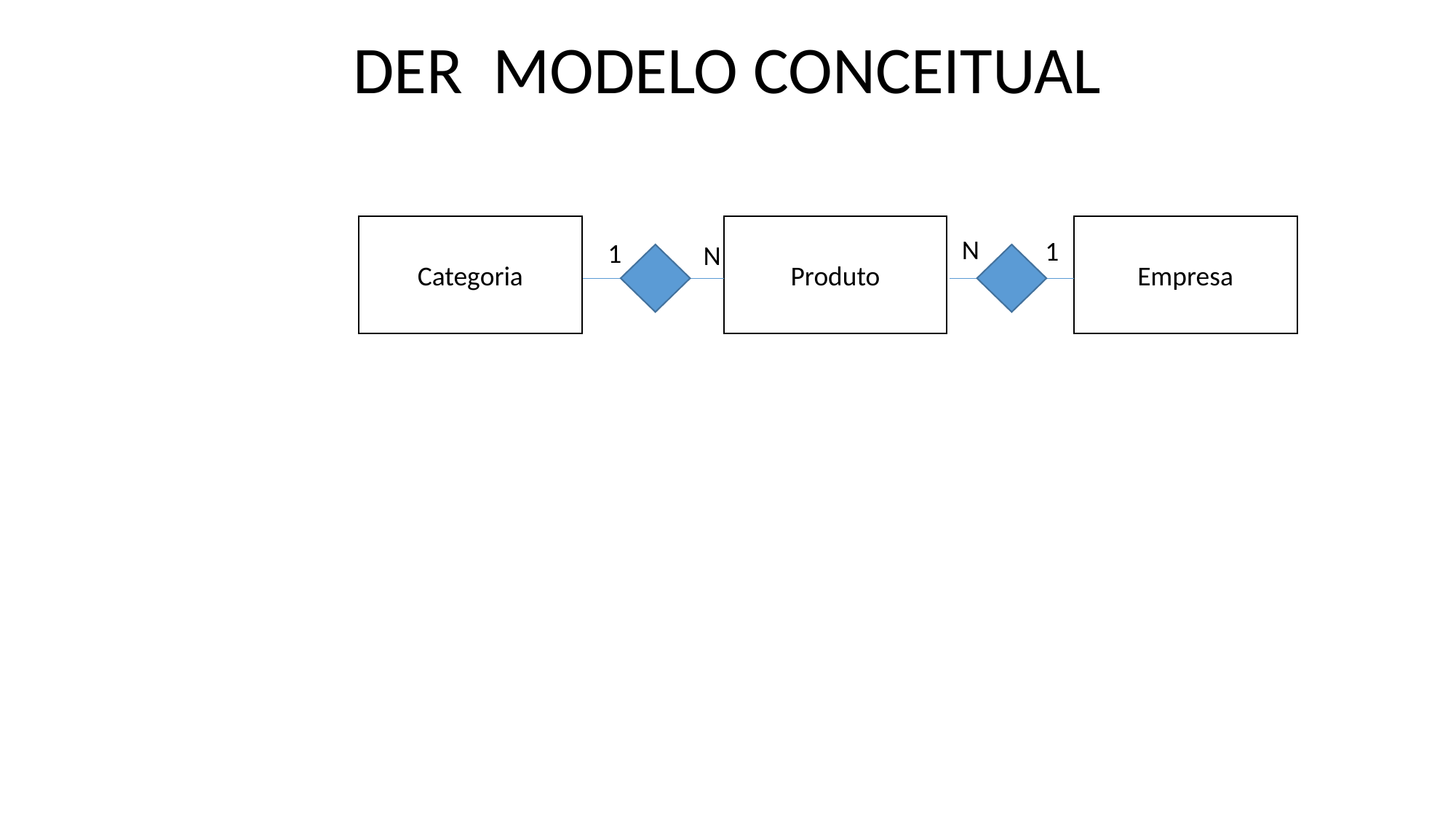

DER  MODELO CONCEITUAL
Categoria
Produto
Empresa
N
1
1
N